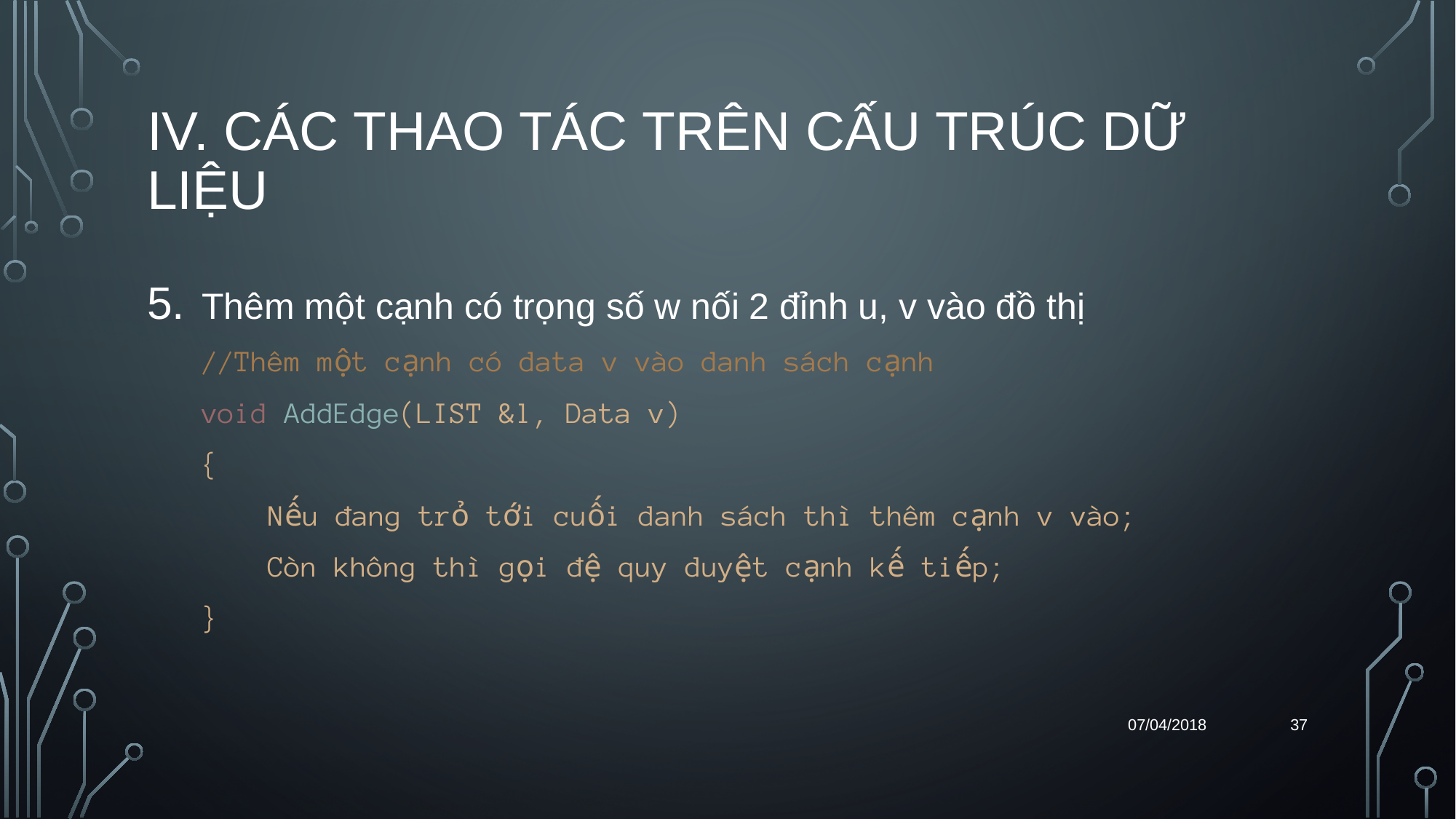

# iv. Các thao tác trên cấu trúc dữ liệu
Thêm một cạnh có trọng số w nối 2 đỉnh u, v vào đồ thị
//Thêm một cạnh có data v vào danh sách cạnh
void AddEdge(LIST &l, Data v)
{
    Nếu đang trỏ tới cuối danh sách thì thêm cạnh v vào;
    Còn không thì gọi đệ quy duyệt cạnh kế tiếp;
}

37
07/04/2018